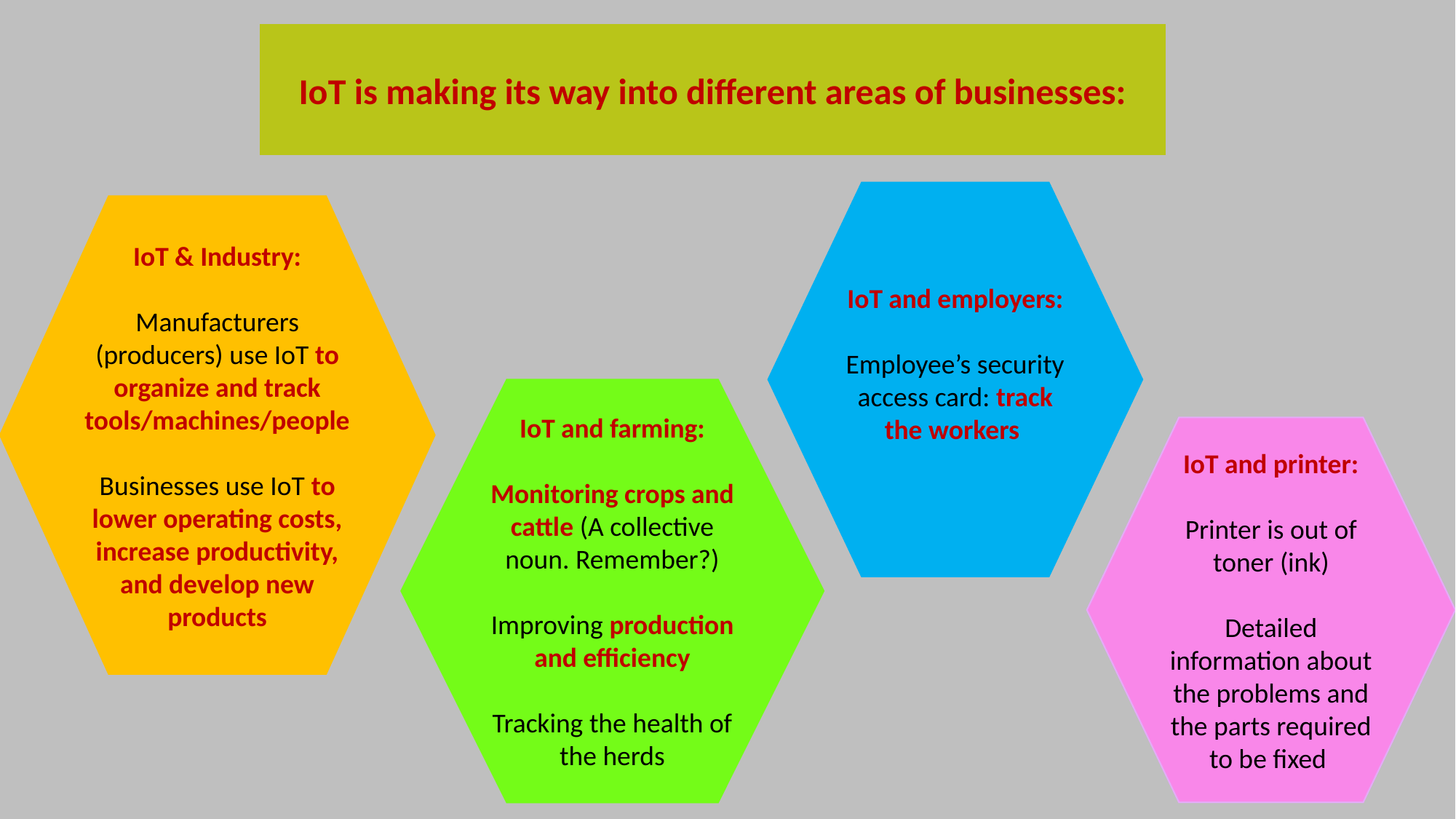

IoT is making its way into different areas of businesses:
IoT and employers:

Employee’s security access card: track the workers

IoT & Industry:

Manufacturers (producers) use IoT to organize and track tools/machines/people

Businesses use IoT to lower operating costs, increase productivity, and develop new products
IoT and farming:

Monitoring crops and cattle (A collective noun. Remember?)

Improving production and efficiency

Tracking the health of the herds
IoT and printer:

Printer is out of toner (ink)

Detailed information about the problems and the parts required to be fixed